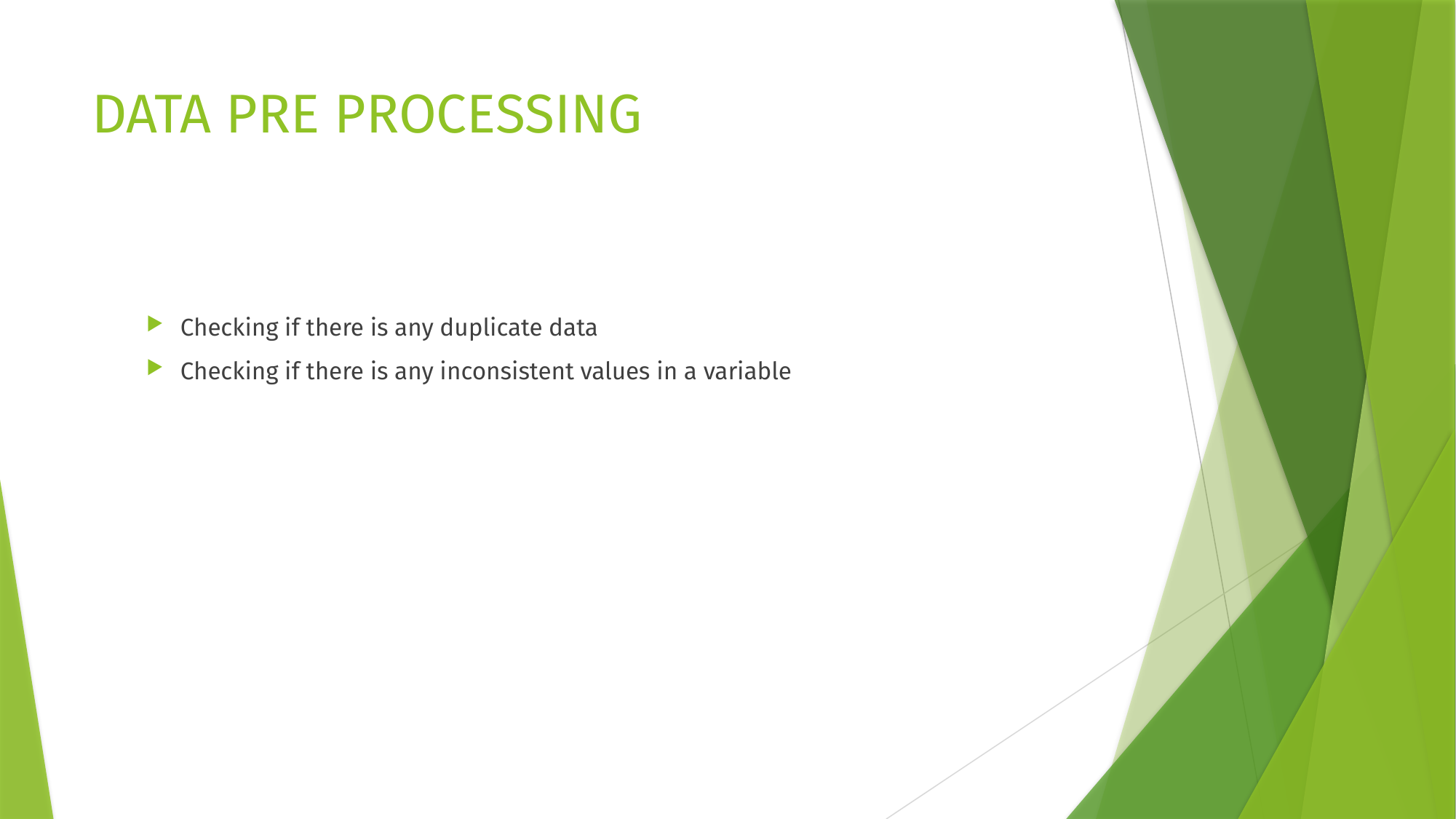

# DATA PRE PROCESSING

Checking if there is any duplicate data
Checking if there is any inconsistent values in a variable